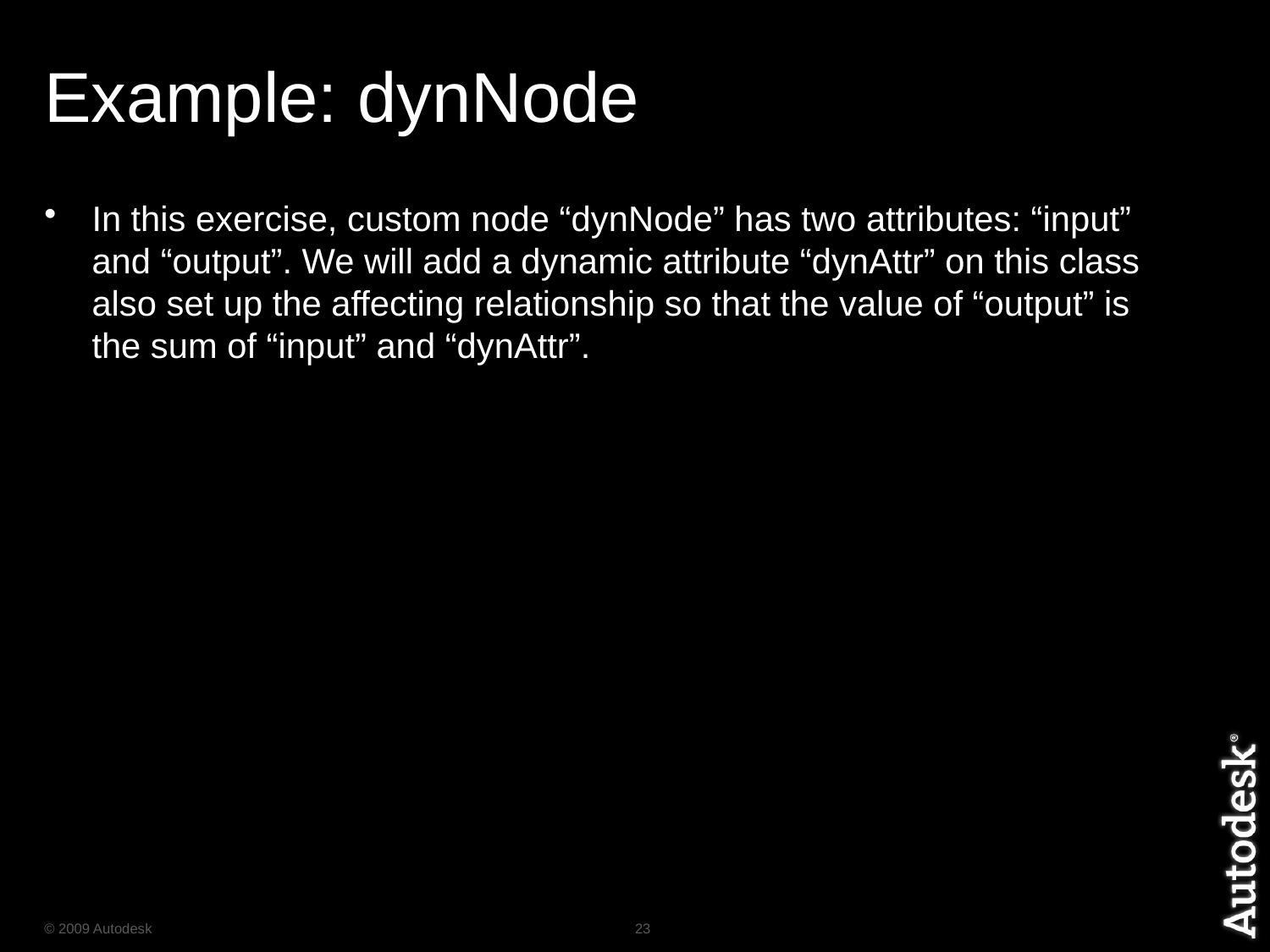

# Example: dynNode
In this exercise, custom node “dynNode” has two attributes: “input” and “output”. We will add a dynamic attribute “dynAttr” on this class also set up the affecting relationship so that the value of “output” is the sum of “input” and “dynAttr”.